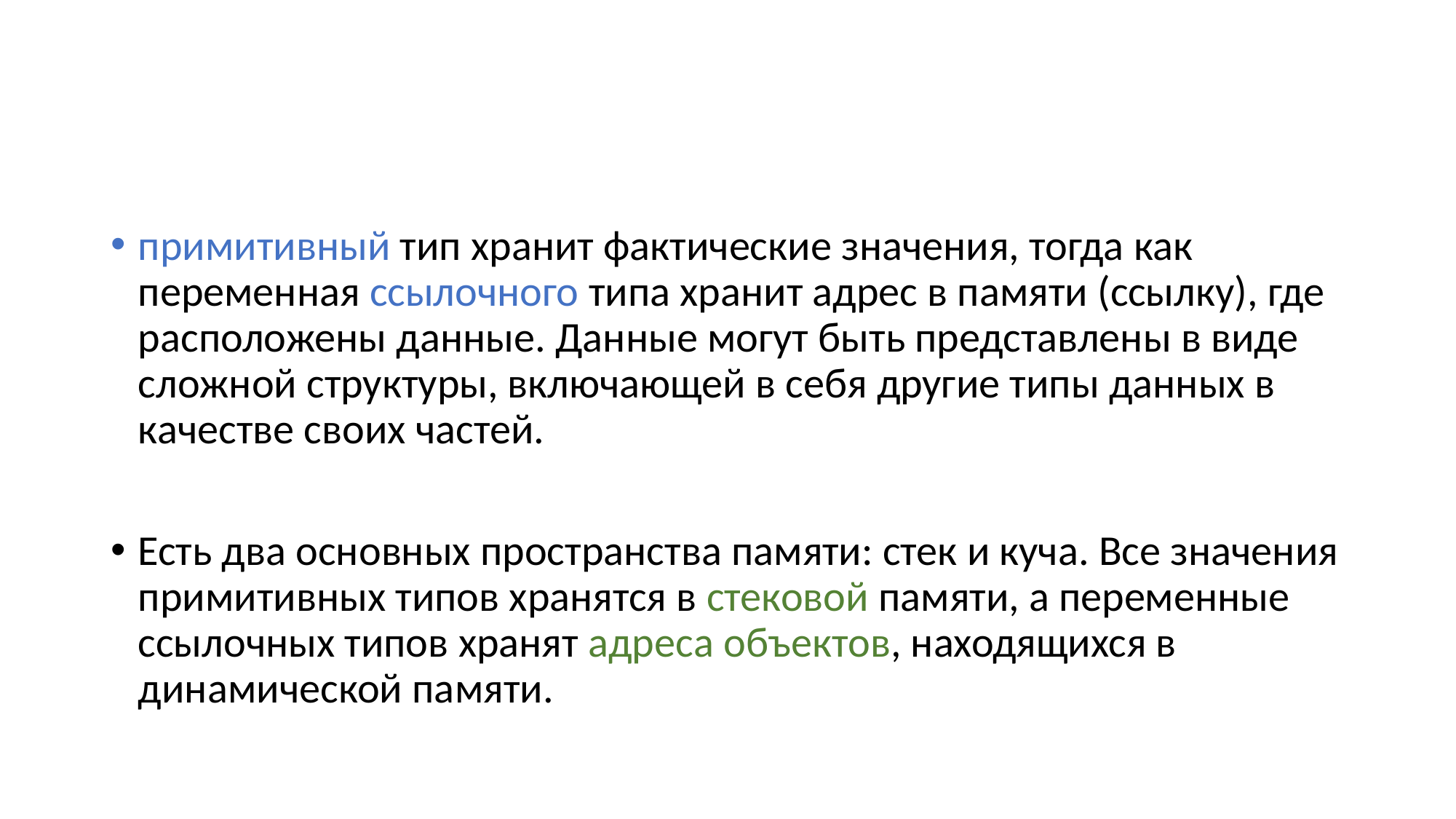

#
примитивный тип хранит фактические значения, тогда как переменная ссылочного типа хранит адрес в памяти (ссылку), где расположены данные. Данные могут быть представлены в виде сложной структуры, включающей в себя другие типы данных в качестве своих частей.

Есть два основных пространства памяти: стек и куча. Все значения примитивных типов хранятся в стековой памяти, а переменные ссылочных типов хранят адреса объектов, находящихся в динамической памяти.